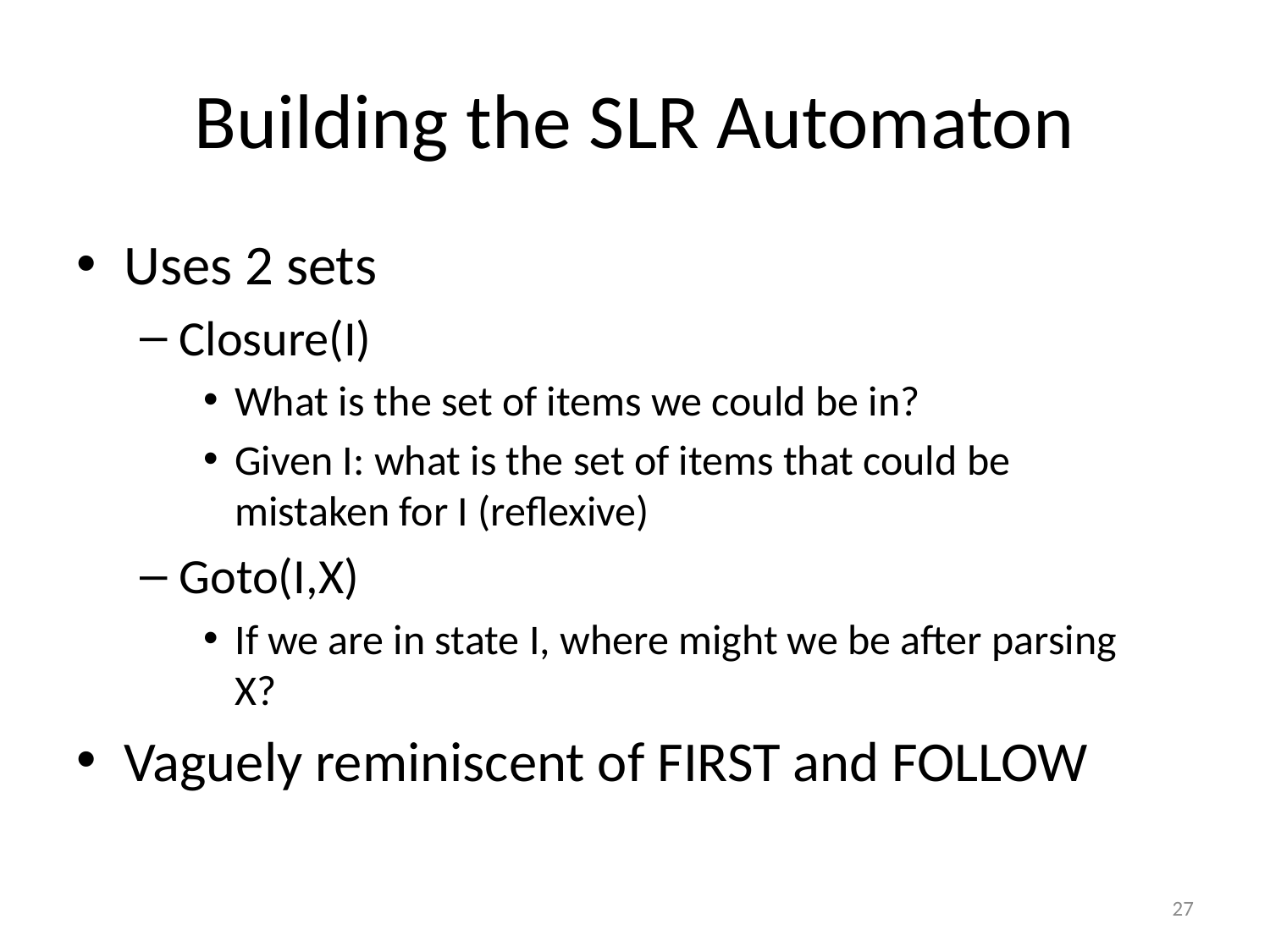

# Building the SLR Automaton
Uses 2 sets
Closure(I)
What is the set of items we could be in?
Given I: what is the set of items that could be mistaken for I (reflexive)
Goto(I,X)
If we are in state I, where might we be after parsing X?
Vaguely reminiscent of FIRST and FOLLOW
27